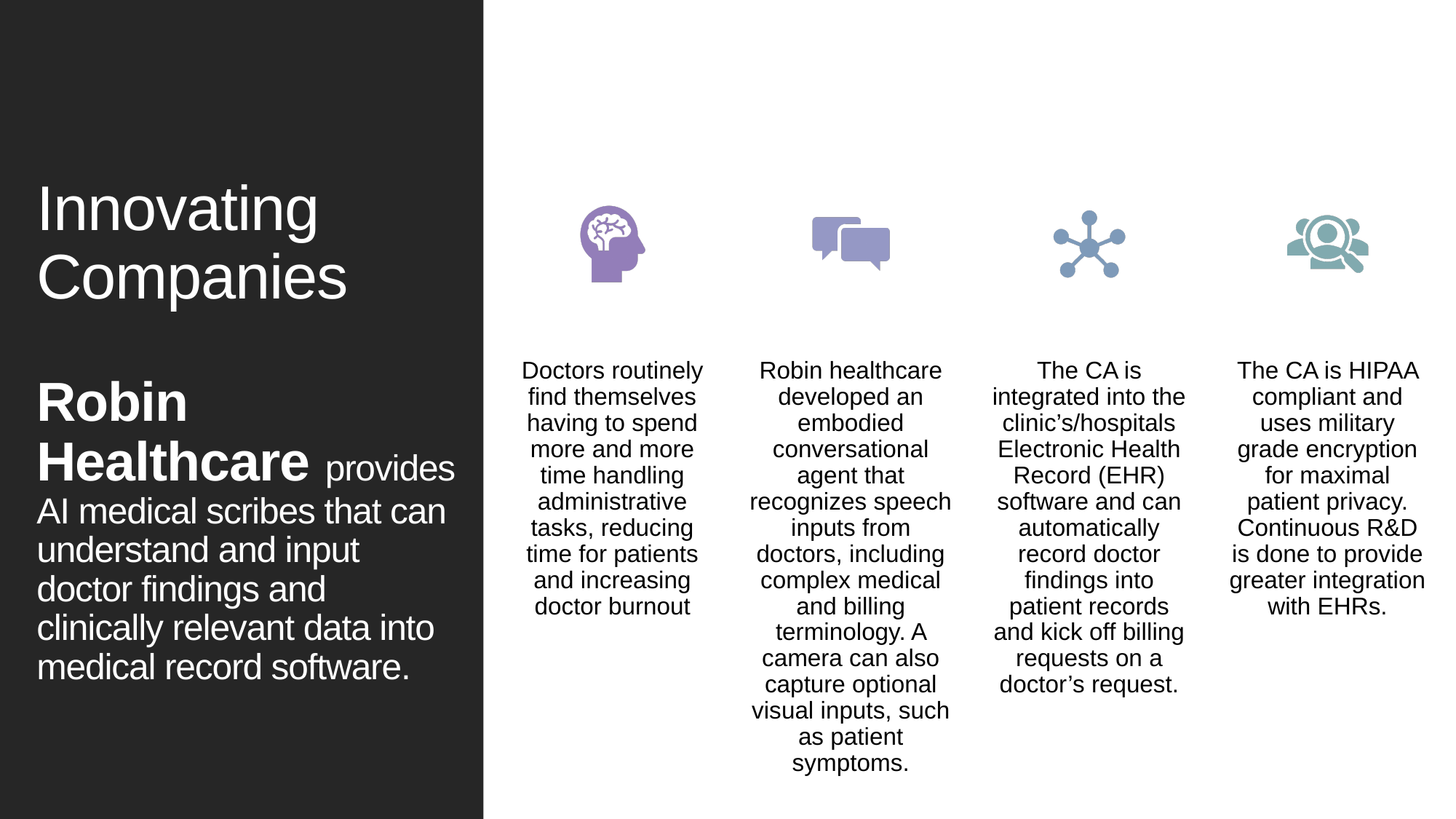

# Innovating Companies Robin Healthcare provides AI medical scribes that can understand and input doctor findings and clinically relevant data into medical record software.
Doctors routinely find themselves having to spend more and more time handling administrative tasks, reducing time for patients and increasing doctor burnout
Robin healthcare developed an embodied conversational agent that recognizes speech inputs from doctors, including complex medical and billing terminology. A camera can also capture optional visual inputs, such as patient symptoms.
The CA is integrated into the clinic’s/hospitals Electronic Health Record (EHR) software and can automatically record doctor findings into patient records and kick off billing requests on a doctor’s request.
The CA is HIPAA compliant and uses military grade encryption for maximal patient privacy. Continuous R&D is done to provide greater integration with EHRs.